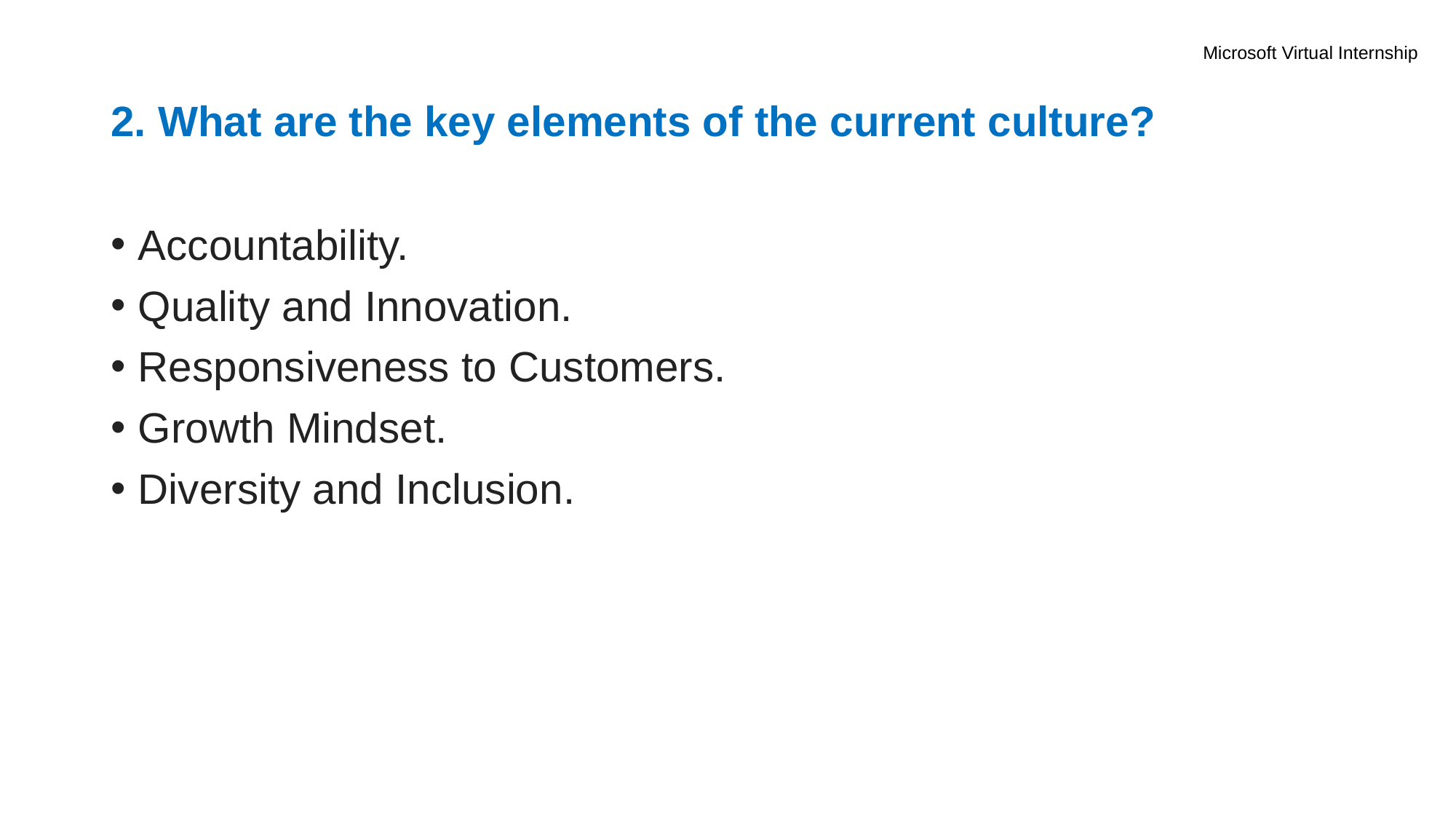

Microsoft Virtual Internship
# 2. What are the key elements of the current culture?
Accountability.
Quality and Innovation.
Responsiveness to Customers.
Growth Mindset.
Diversity and Inclusion.